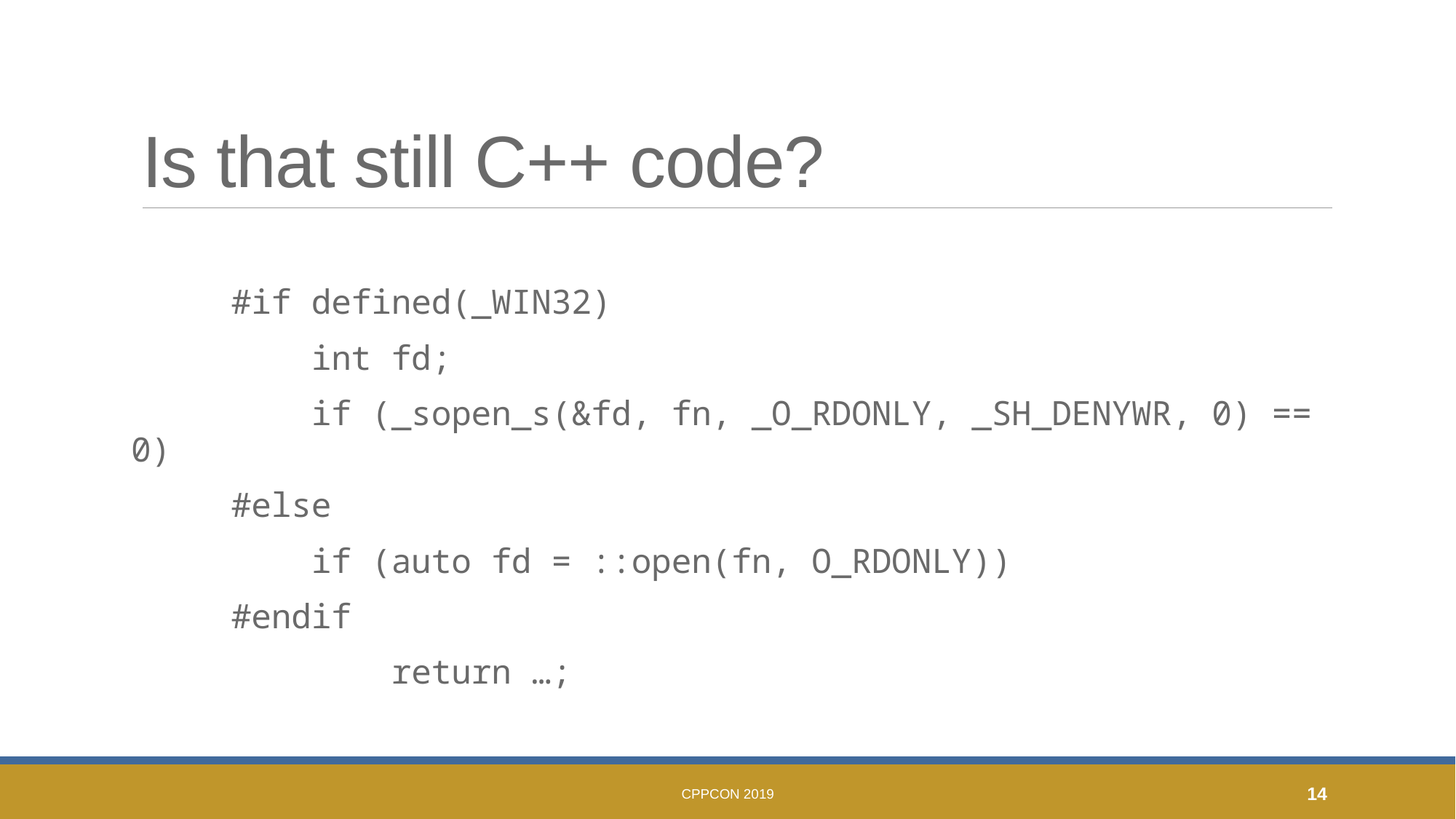

# Is that still C++ code?

	#if defined(_WIN32)
	    int fd;
	    if (_sopen_s(&fd, fn, _O_RDONLY, _SH_DENYWR, 0) == 0)
	#else
	    if (auto fd = ::open(fn, O_RDONLY))
	#endif
	        return …;
CppCon 2019
14